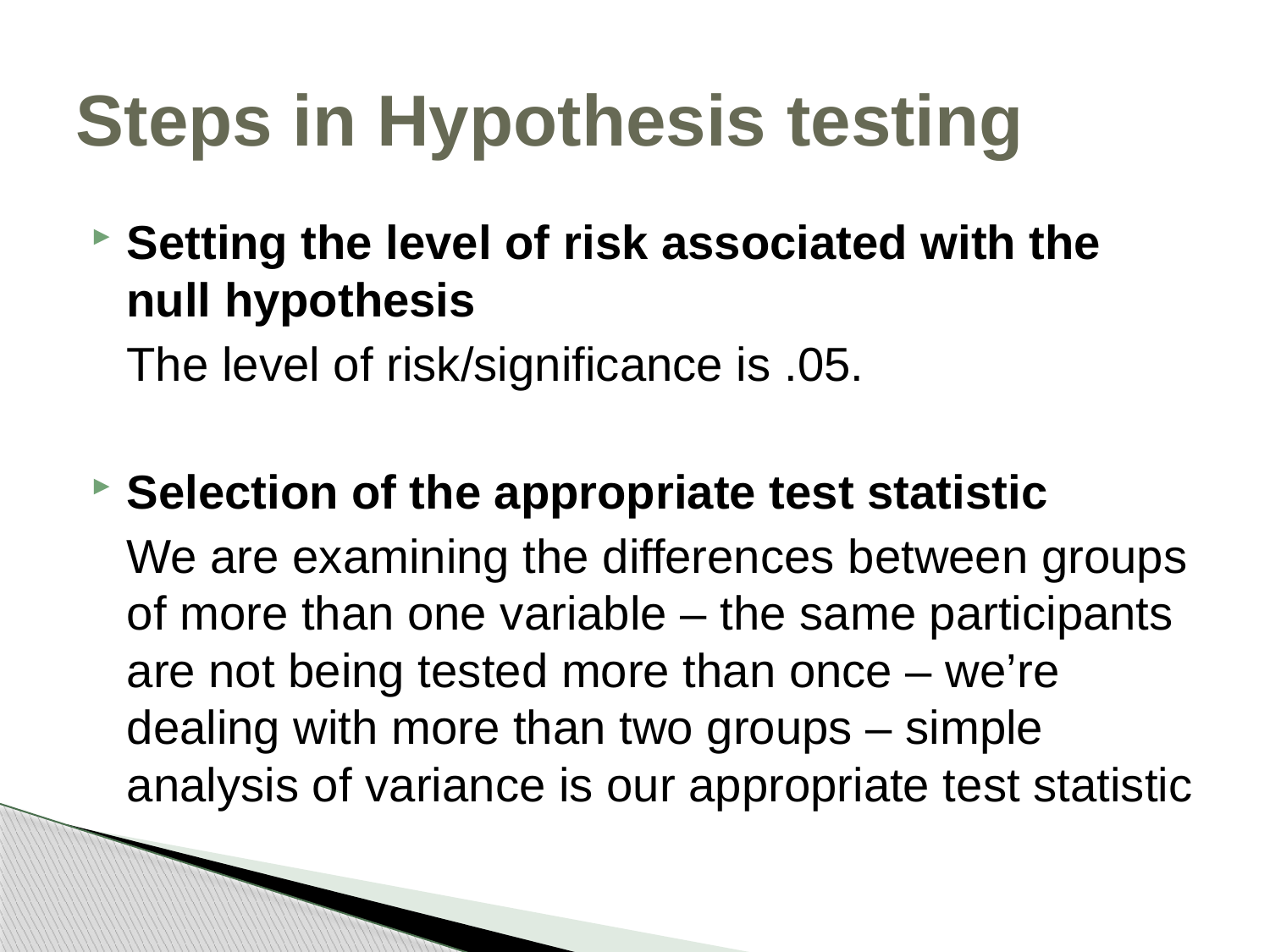

# Steps in Hypothesis testing
Setting the level of risk associated with the null hypothesis
	The level of risk/significance is .05.

Selection of the appropriate test statistic
	We are examining the differences between groups of more than one variable – the same participants are not being tested more than once – we’re dealing with more than two groups – simple analysis of variance is our appropriate test statistic